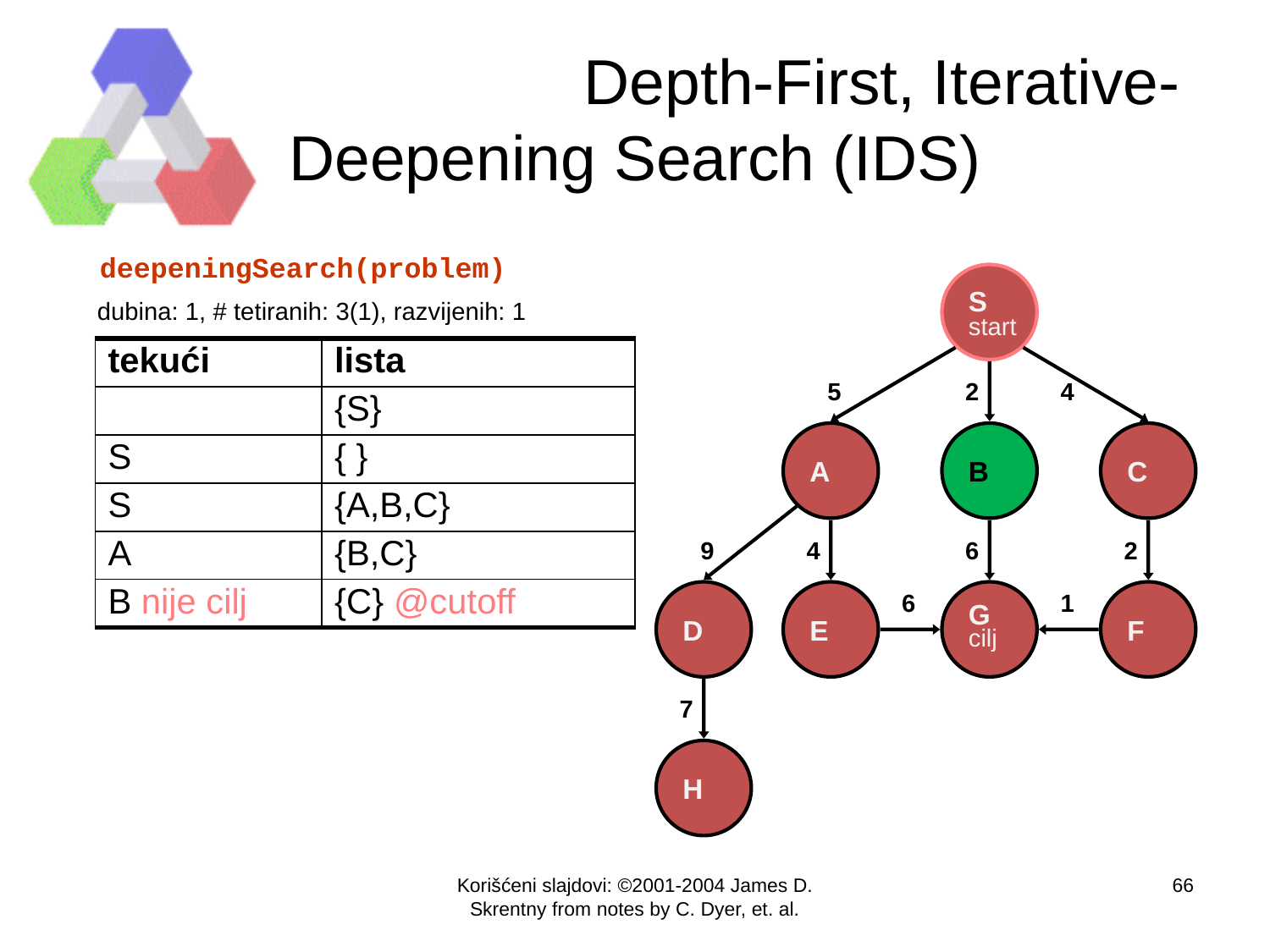

Depth-First, Iterative-
Deepening Search (IDS)
deepeningSearch(problem)
S
start
dubina: 1, # tetiranih: 3(1), razvijenih: 1
| tekući | lista |
| --- | --- |
|  | {S} |
| S | { } |
| S | {A,B,C} |
| A | {B,C} |
| B nije cilj | {C} @cutoff |

5
2
4
A
B
C

9
4
6
2
D
E
6
G
cilj
1
F

7
H
Korišćeni slajdovi: ©2001-2004 James D. Skrentny from notes by C. Dyer, et. al.
66